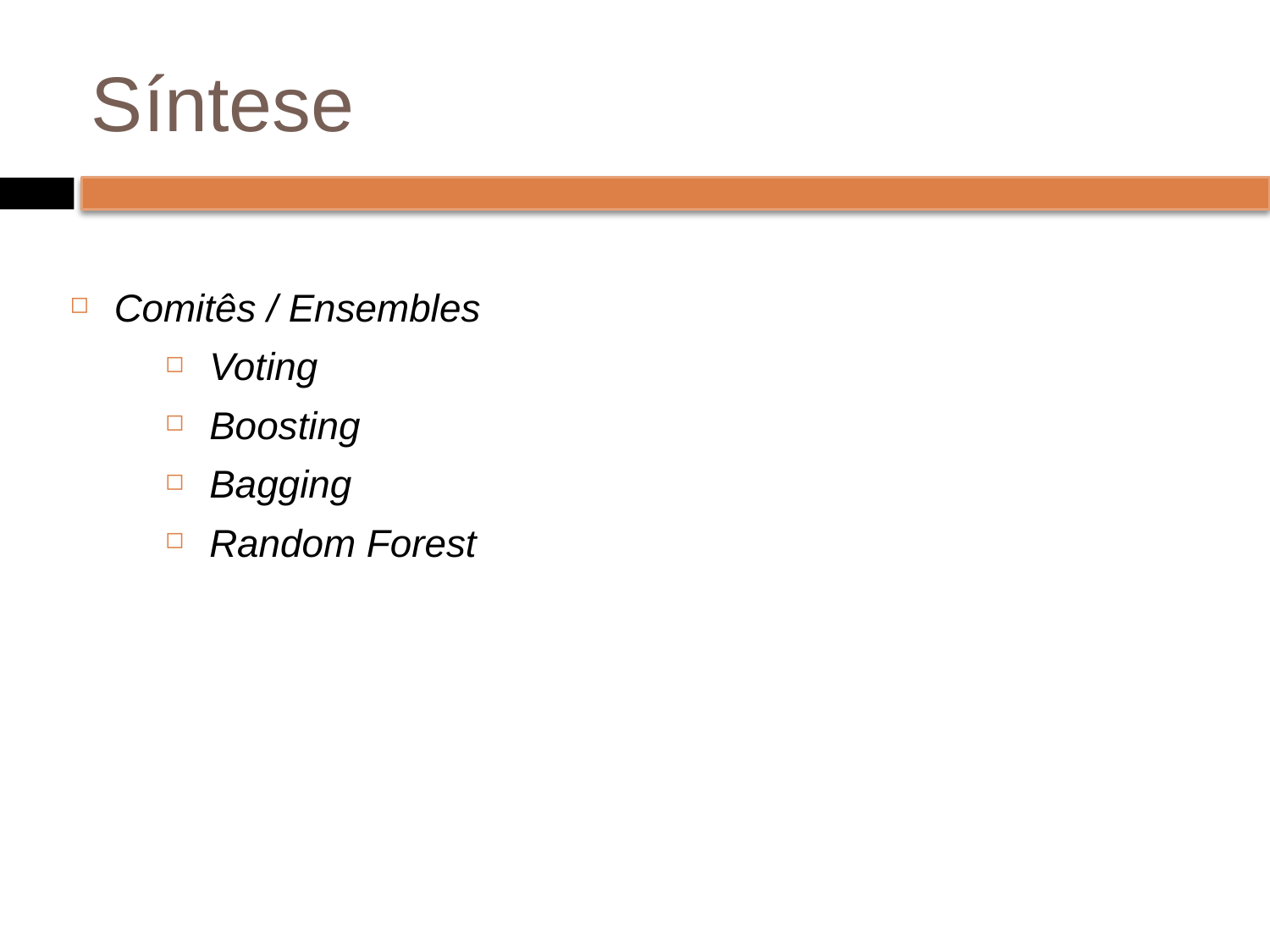

# Síntese

Comitês / Ensembles
Voting
Boosting
Bagging
Random Forest
50